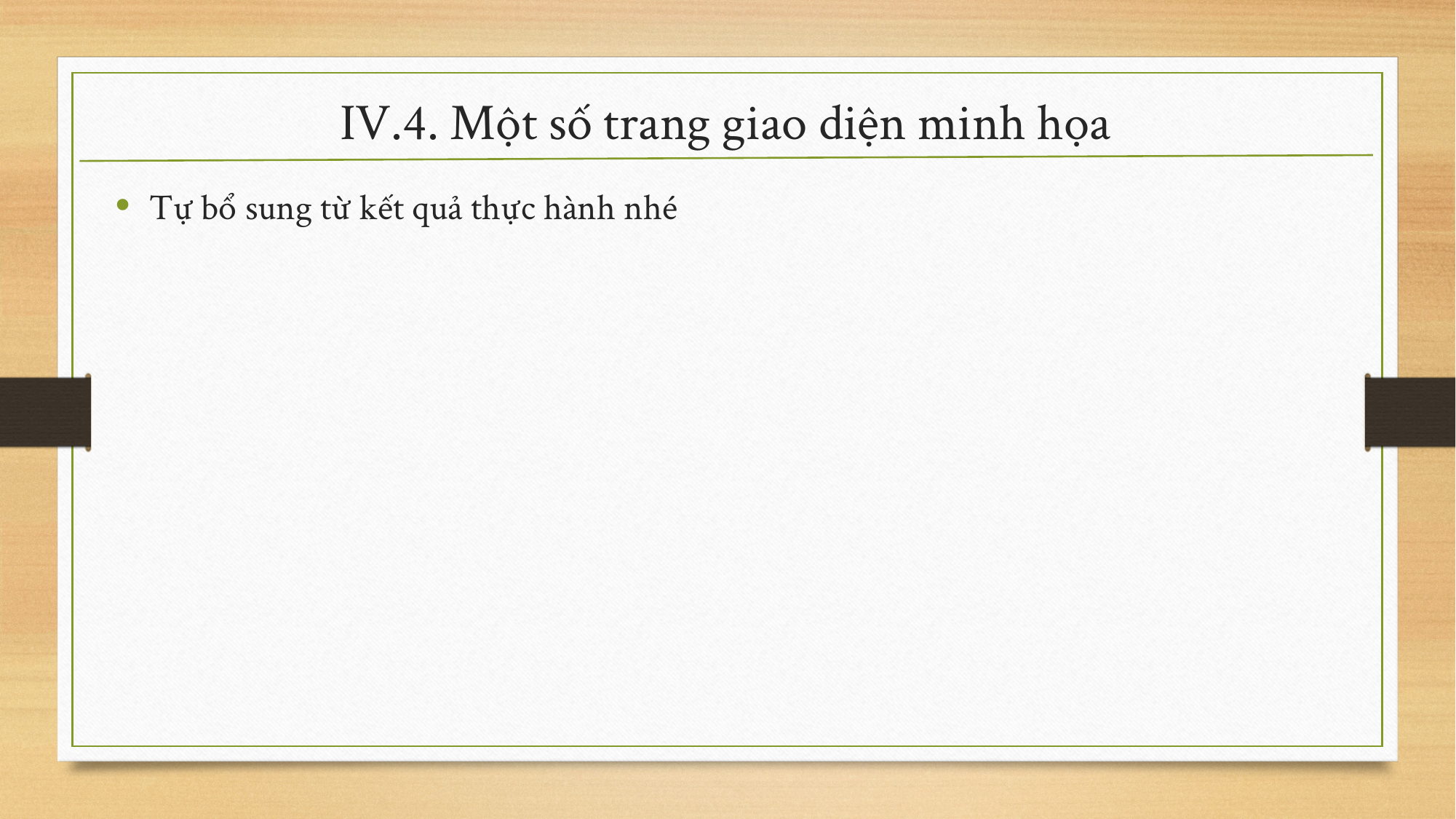

# IV.4. Một số trang giao diện minh họa
Tự bổ sung từ kết quả thực hành nhé